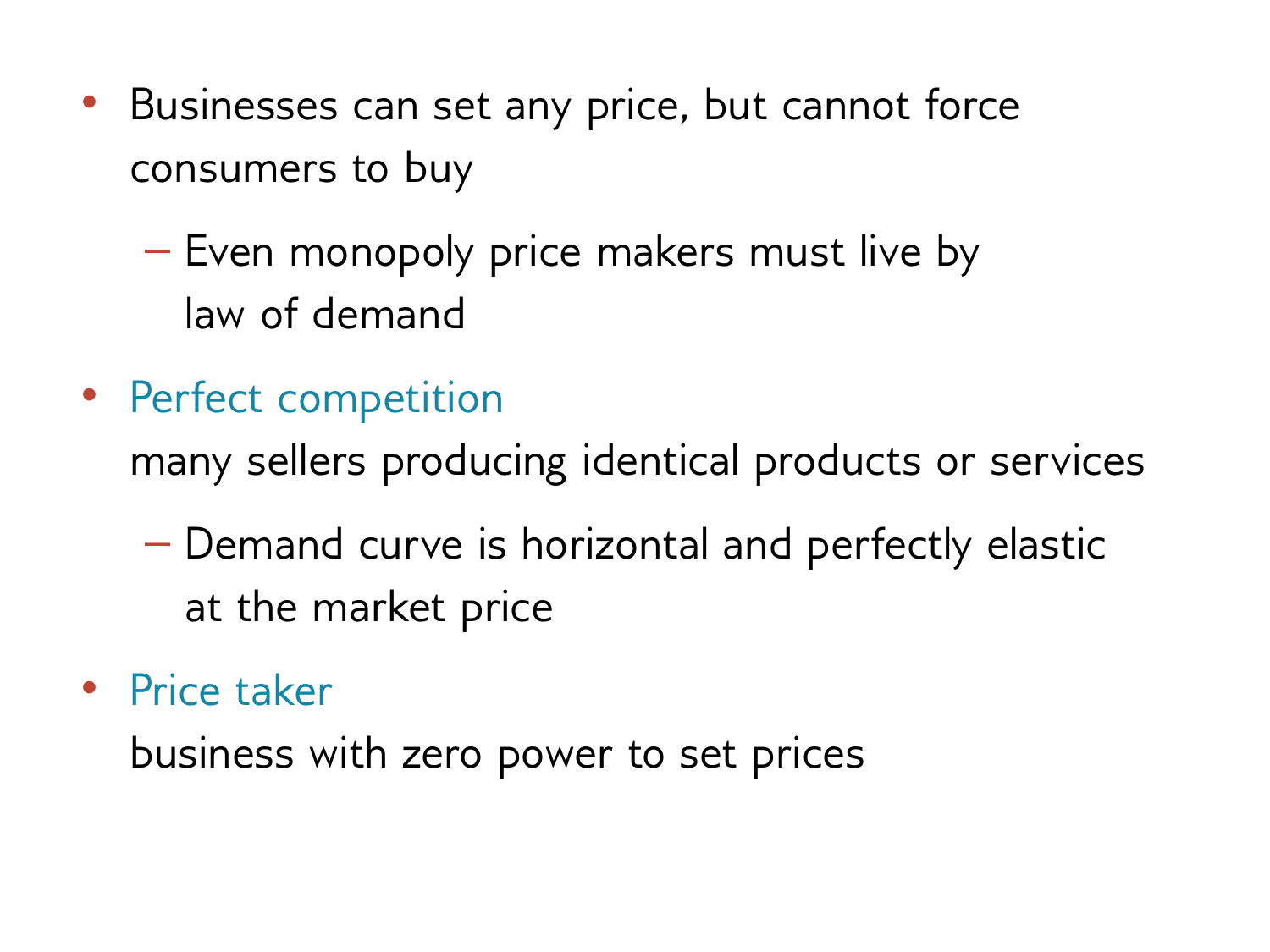

Businesses can set any price, but cannot force
consumers to buy
Even monopoly price makers must live by
law of demand
Perfect competition
many sellers producing identical products or services
Demand curve is horizontal and perfectly elastic
at the market price
Price taker
business with zero power to set prices